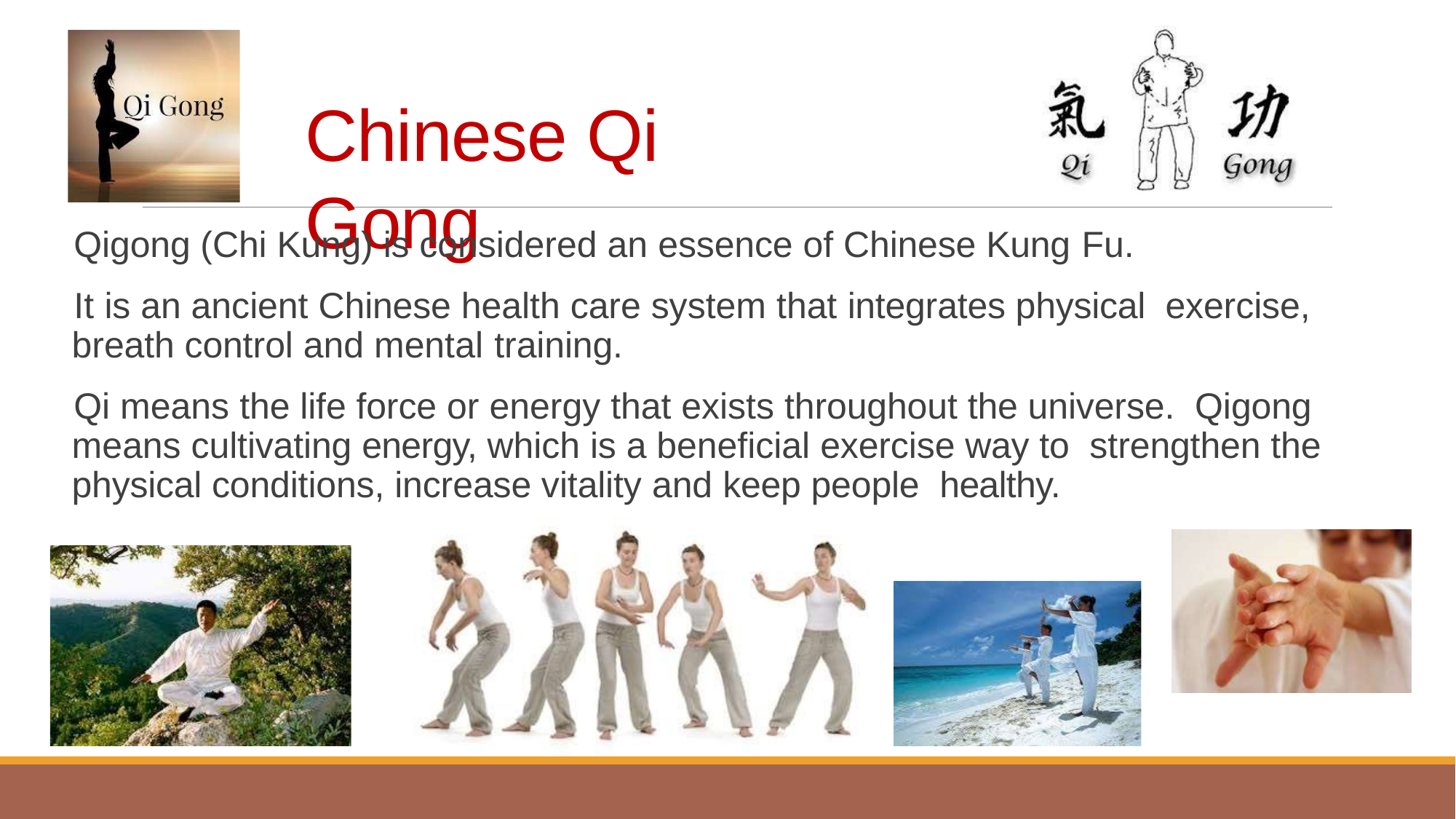

# Chinese Qi Gong
Qigong (Chi Kung) is considered an essence of Chinese Kung Fu.
It is an ancient Chinese health care system that integrates physical  exercise, breath control and mental training.
Qi means the life force or energy that exists throughout the universe.  Qigong means cultivating energy, which is a beneficial exercise way to  strengthen the physical conditions, increase vitality and keep people  healthy.